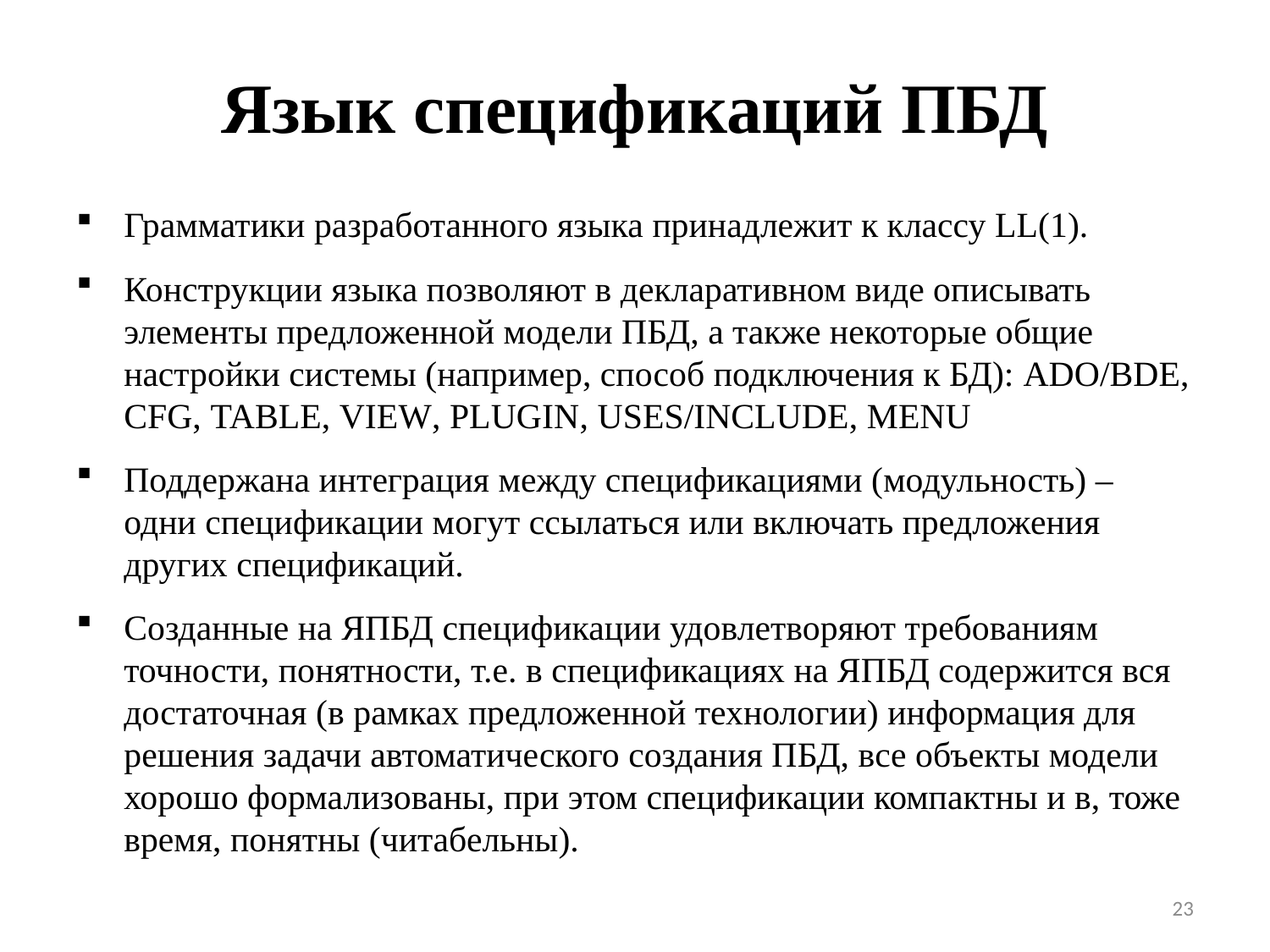

# Язык спецификаций ПБД
Грамматики разработанного языка принадлежит к классу LL(1).
Конструкции языка позволяют в декларативном виде описывать элементы предложенной модели ПБД, а также некоторые общие настройки системы (например, способ подключения к БД): ADO/BDE, CFG, TABLE, VIEW, PLUGIN, USES/INCLUDE, MENU
Поддержана интеграция между спецификациями (модульность) – одни спецификации могут ссылаться или включать предложения других спецификаций.
Созданные на ЯПБД спецификации удовлетворяют требованиям точности, понятности, т.е. в спецификациях на ЯПБД содержится вся достаточная (в рамках предложенной технологии) информация для решения задачи автоматического создания ПБД, все объекты модели хорошо формализованы, при этом спецификации компактны и в, тоже время, понятны (читабельны).

23